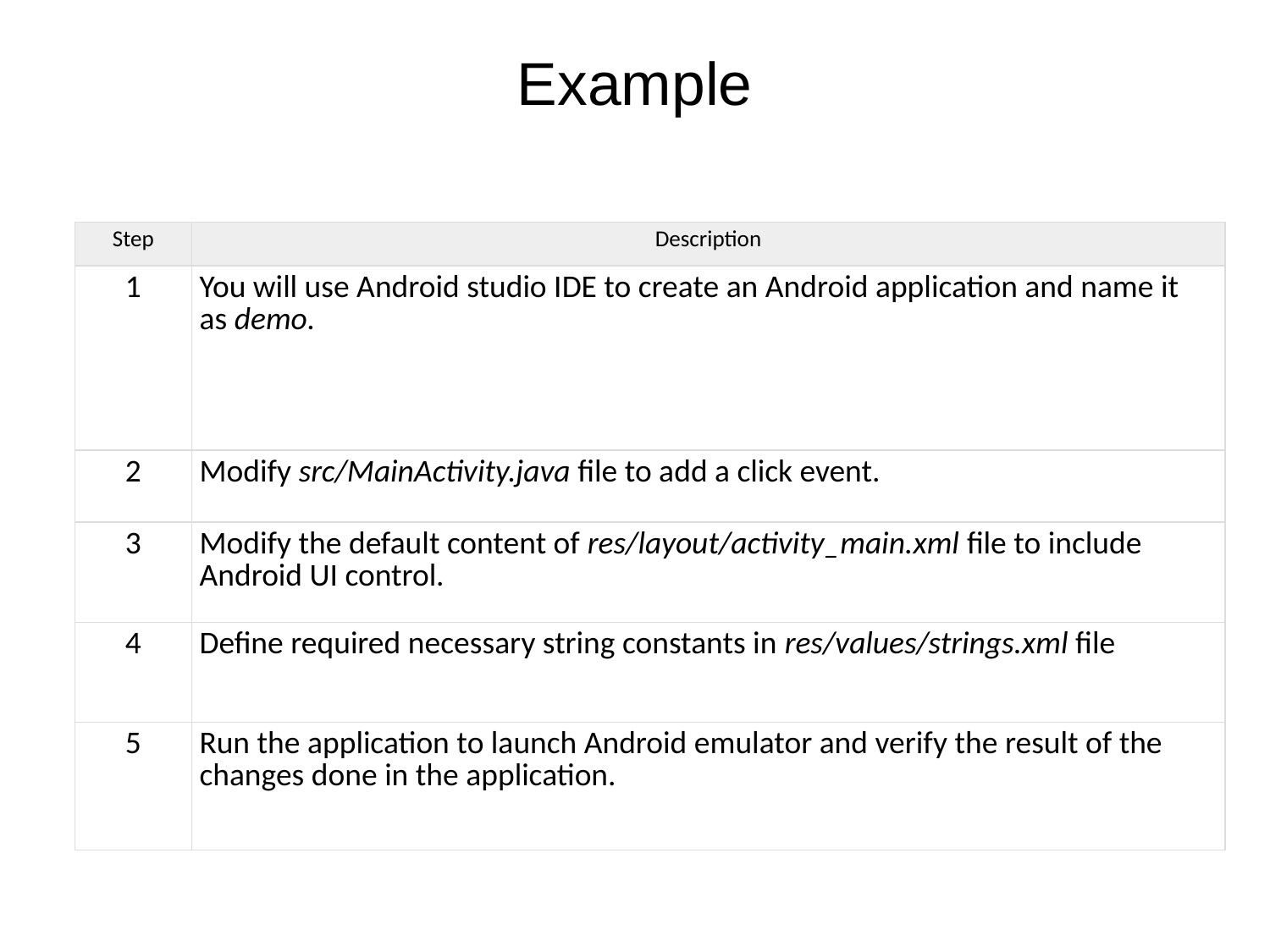

# Example
| Step | Description |
| --- | --- |
| 1 | You will use Android studio IDE to create an Android application and name it as demo. |
| 2 | Modify src/MainActivity.java file to add a click event. |
| 3 | Modify the default content of res/layout/activity\_main.xml file to include Android UI control. |
| 4 | Define required necessary string constants in res/values/strings.xml file |
| 5 | Run the application to launch Android emulator and verify the result of the changes done in the application. |